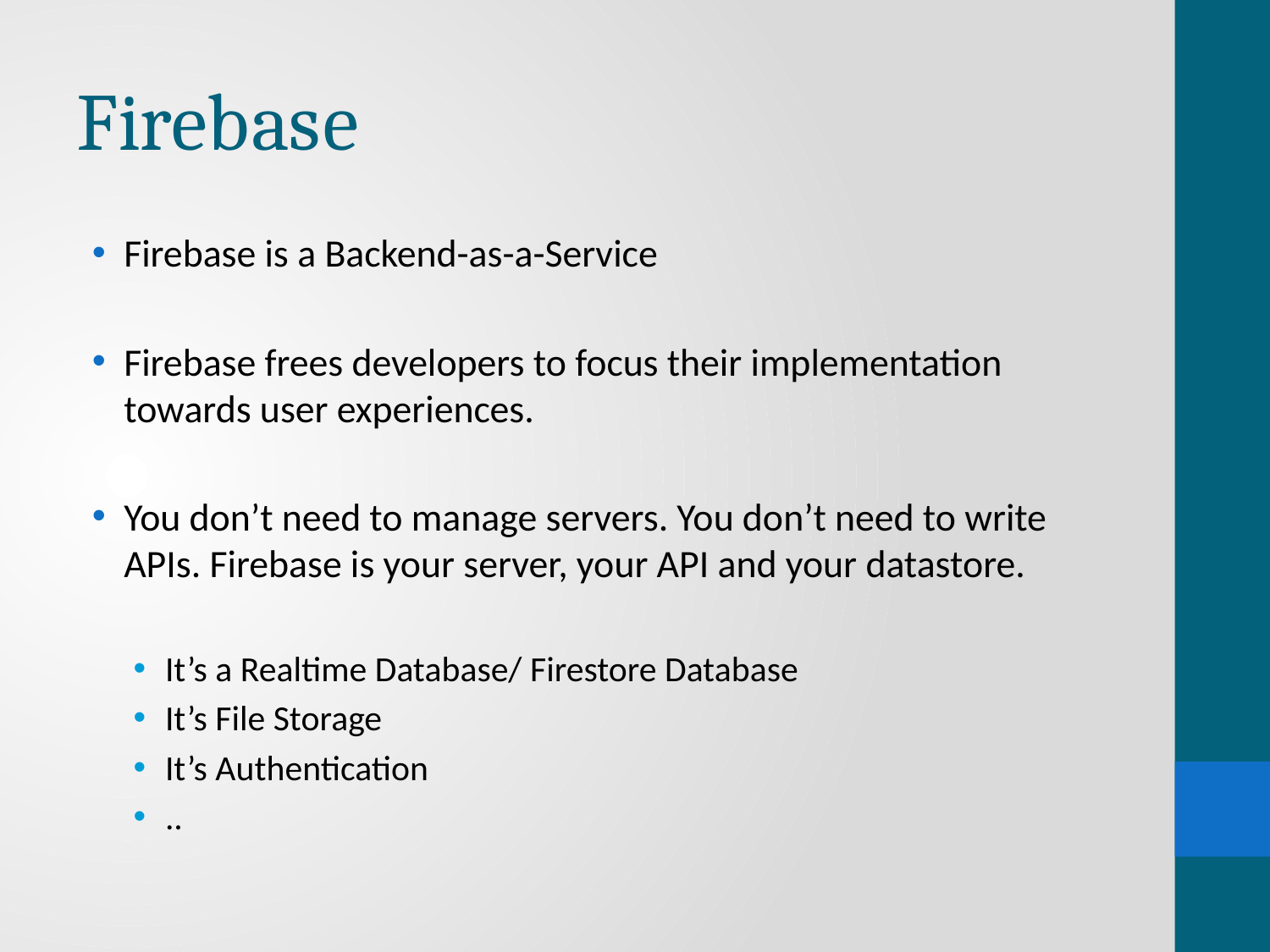

# Firebase
Firebase is a Backend-as-a-Service

Firebase frees developers to focus their implementation towards user experiences.

You don’t need to manage servers. You don’t need to write APIs. Firebase is your server, your API and your datastore.

It’s a Realtime Database/ Firestore Database
It’s File Storage
It’s Authentication
..